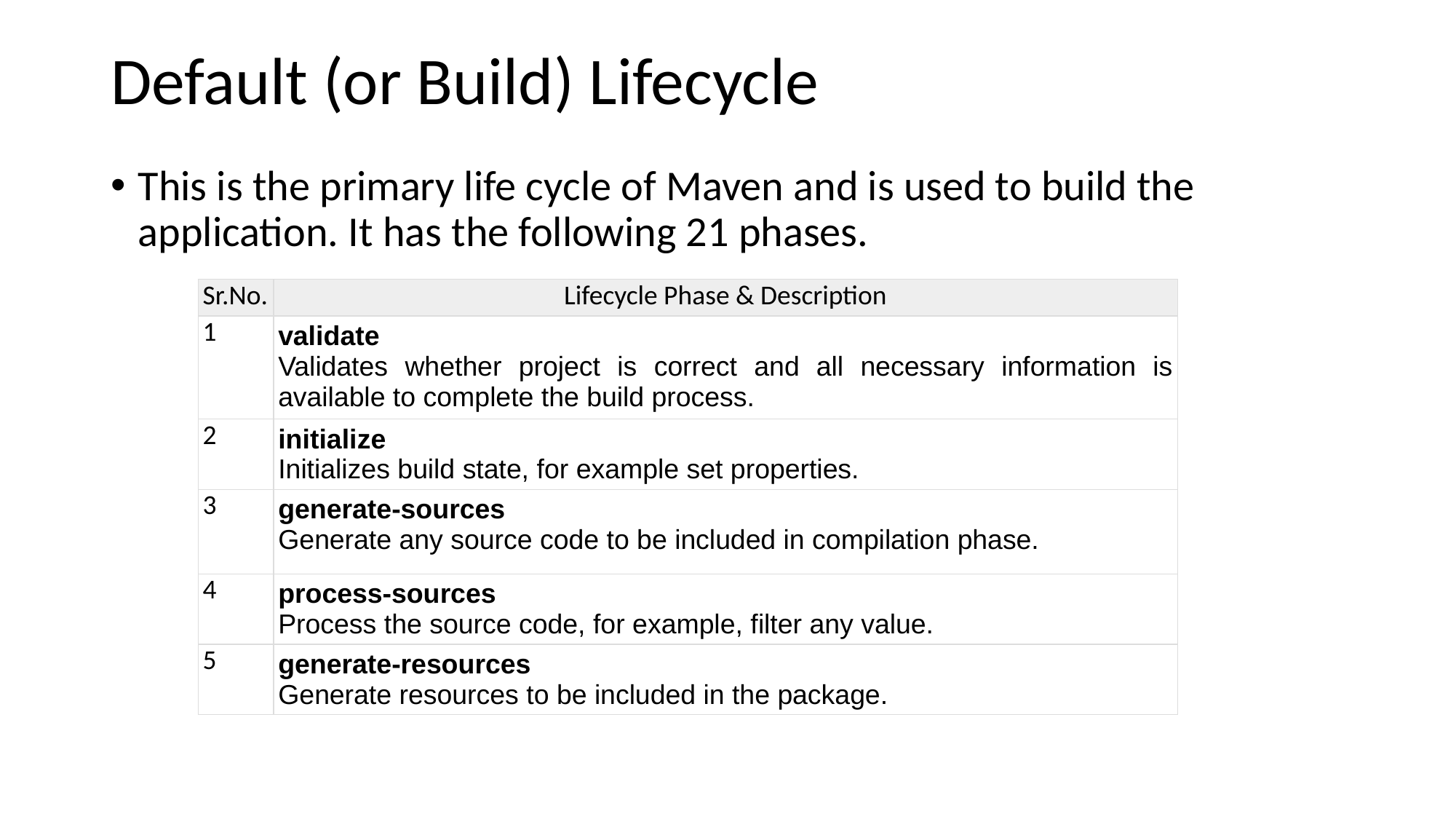

# Default (or Build) Lifecycle
This is the primary life cycle of Maven and is used to build the application. It has the following 21 phases.

| Sr.No. | Lifecycle Phase & Description |
| --- | --- |
| 1 | validate Validates whether project is correct and all necessary information is available to complete the build process. |
| 2 | initialize Initializes build state, for example set properties. |
| 3 | generate-sources Generate any source code to be included in compilation phase. |
| 4 | process-sources Process the source code, for example, filter any value. |
| 5 | generate-resources Generate resources to be included in the package. |